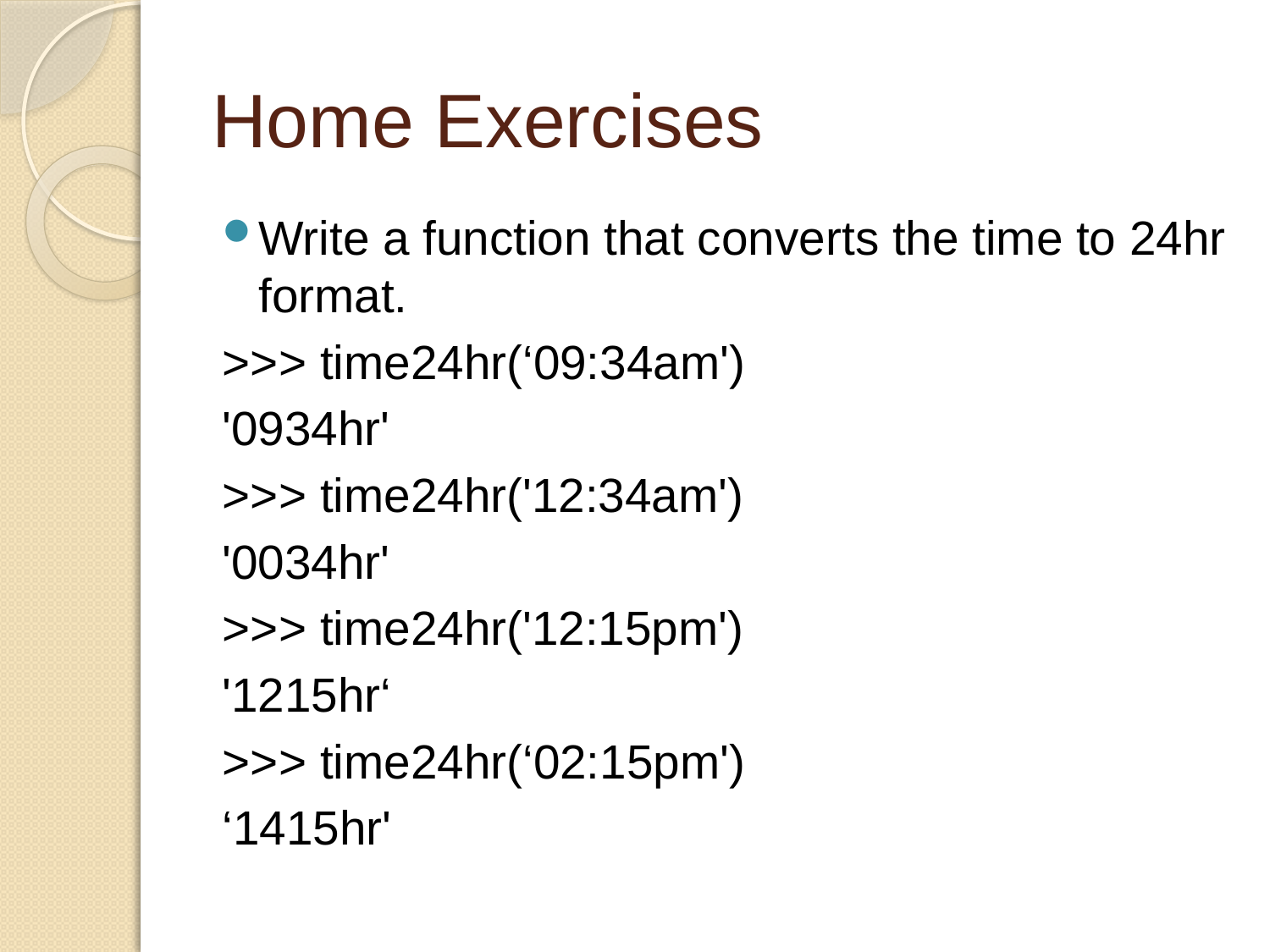

# Home Exercises
Write a function that converts the time to 24hr format.
>>> time24hr(‘09:34am')
'0934hr'
>>> time24hr('12:34am')
'0034hr'
>>> time24hr('12:15pm')
'1215hr‘
>>> time24hr(‘02:15pm')
‘1415hr'